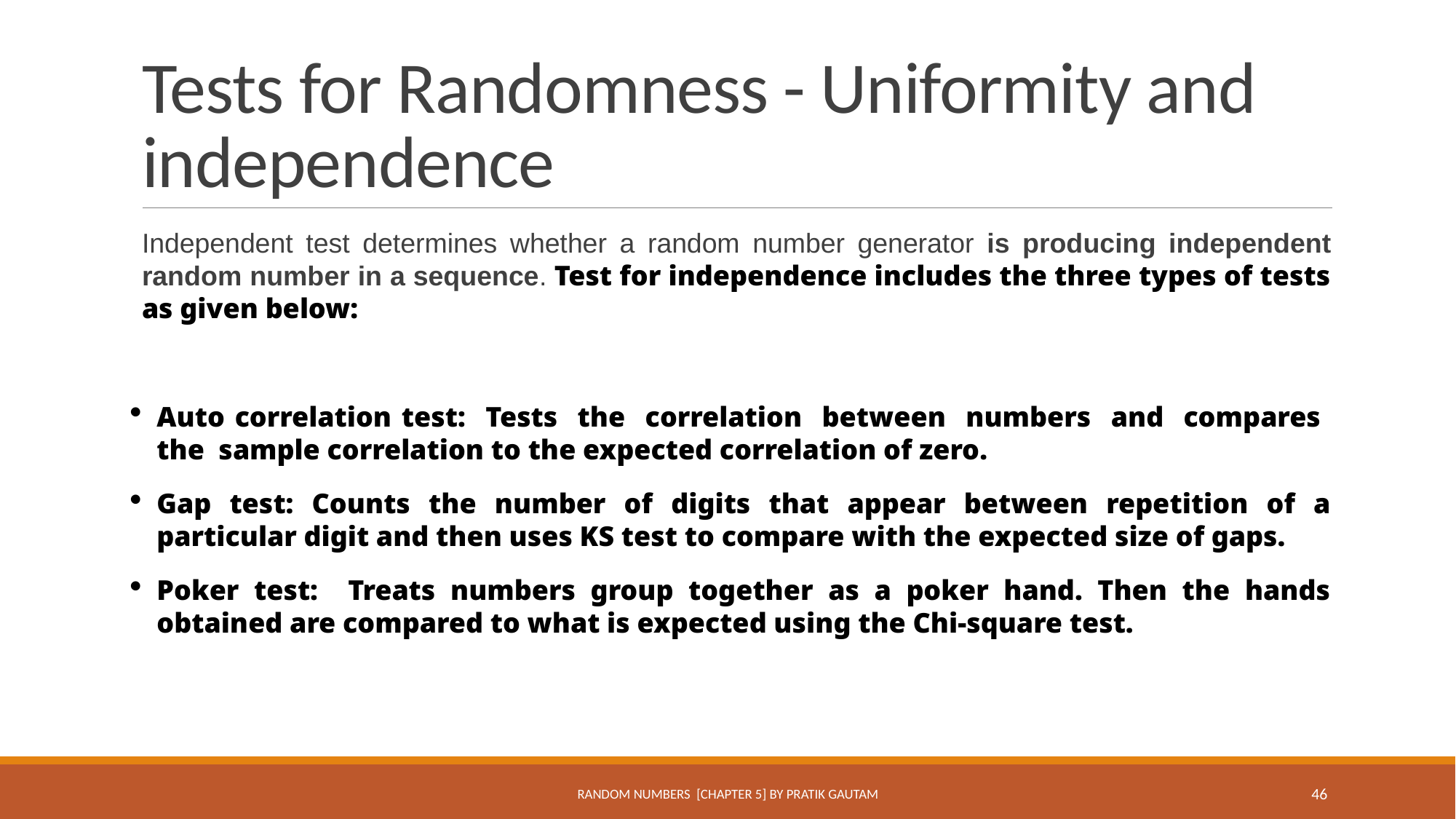

# Tests for Randomness - Uniformity and independence
Independent test determines whether a random number generator is producing independent random number in a sequence. Test for independence includes the three types of tests as given below:

Auto correlation test:  Tests  the  correlation  between  numbers  and  compares  the  sample correlation to the expected correlation of zero.
Gap test: Counts the number of digits that appear between repetition of a particular digit and then uses KS test to compare with the expected size of gaps.
Poker test:  Treats numbers group together as a poker hand. Then the hands obtained are compared to what is expected using the Chi-square test.

Random Numbers  [Chapter 5] By Pratik Gautam
46